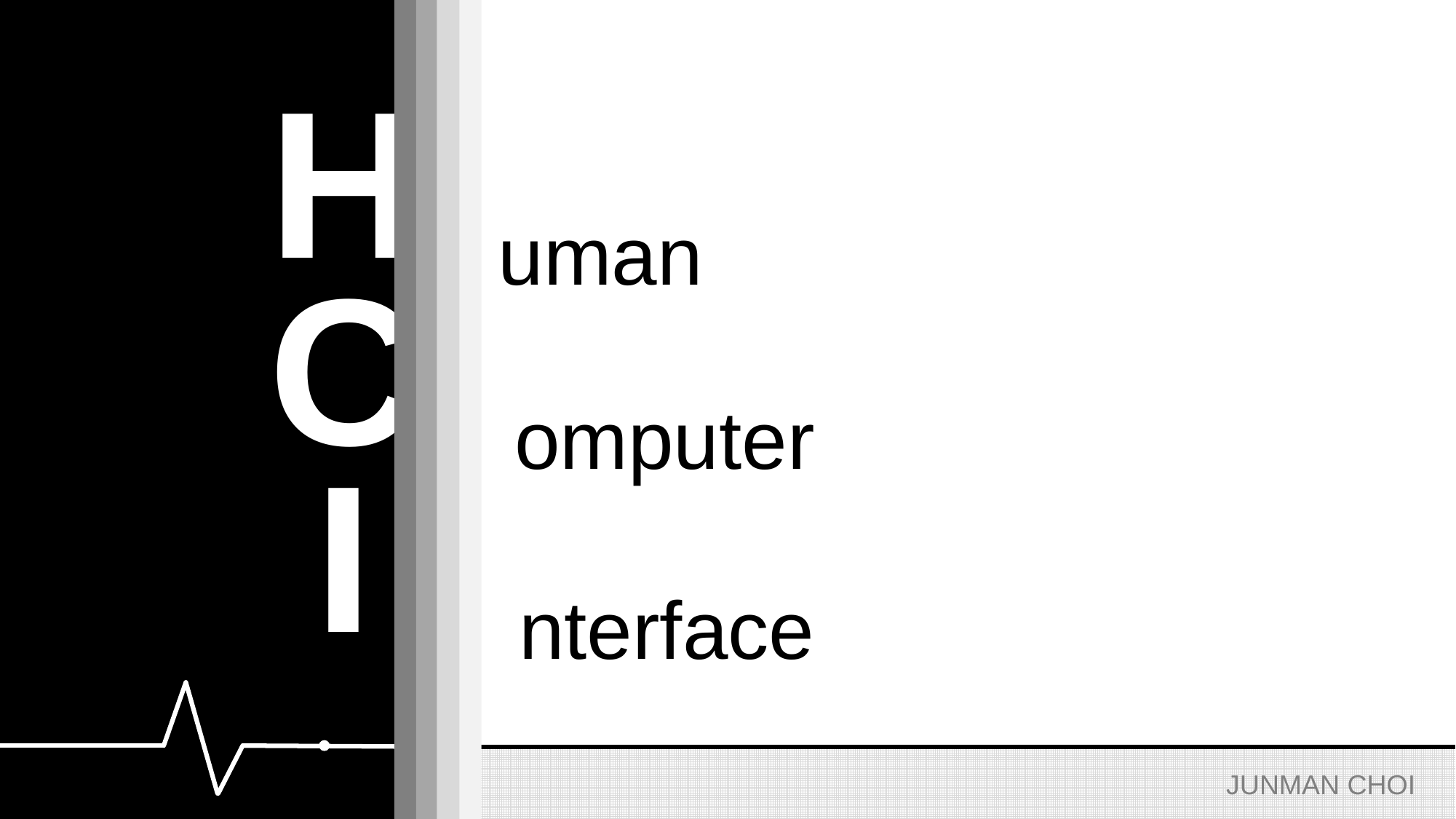

H
uman
C
omputer
I
nterface

   	JUNMAN CHOI